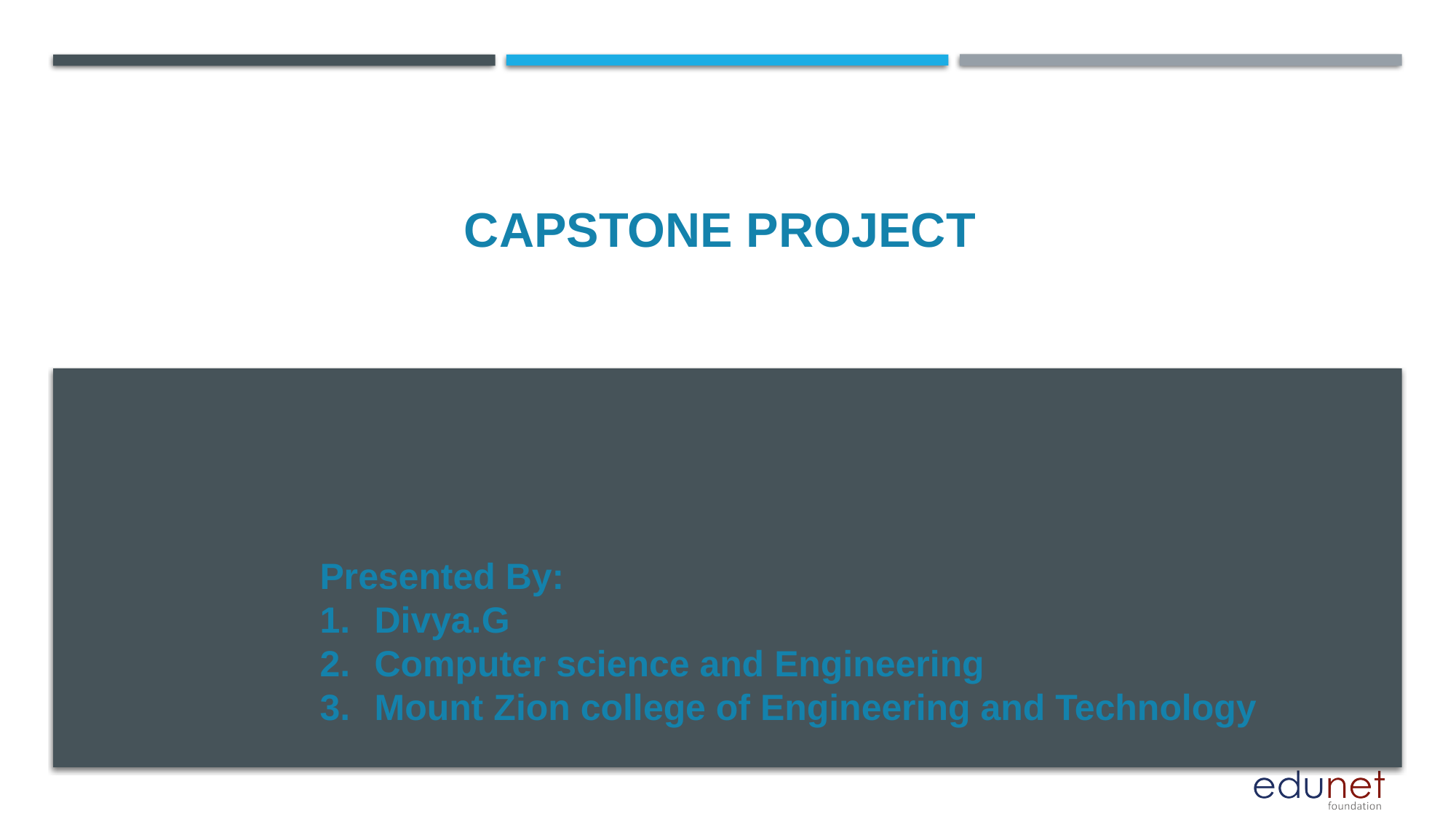

CAPSTONE PROJECT
Presented By:
Divya.G
Computer science and Engineering
Mount Zion college of Engineering and Technology